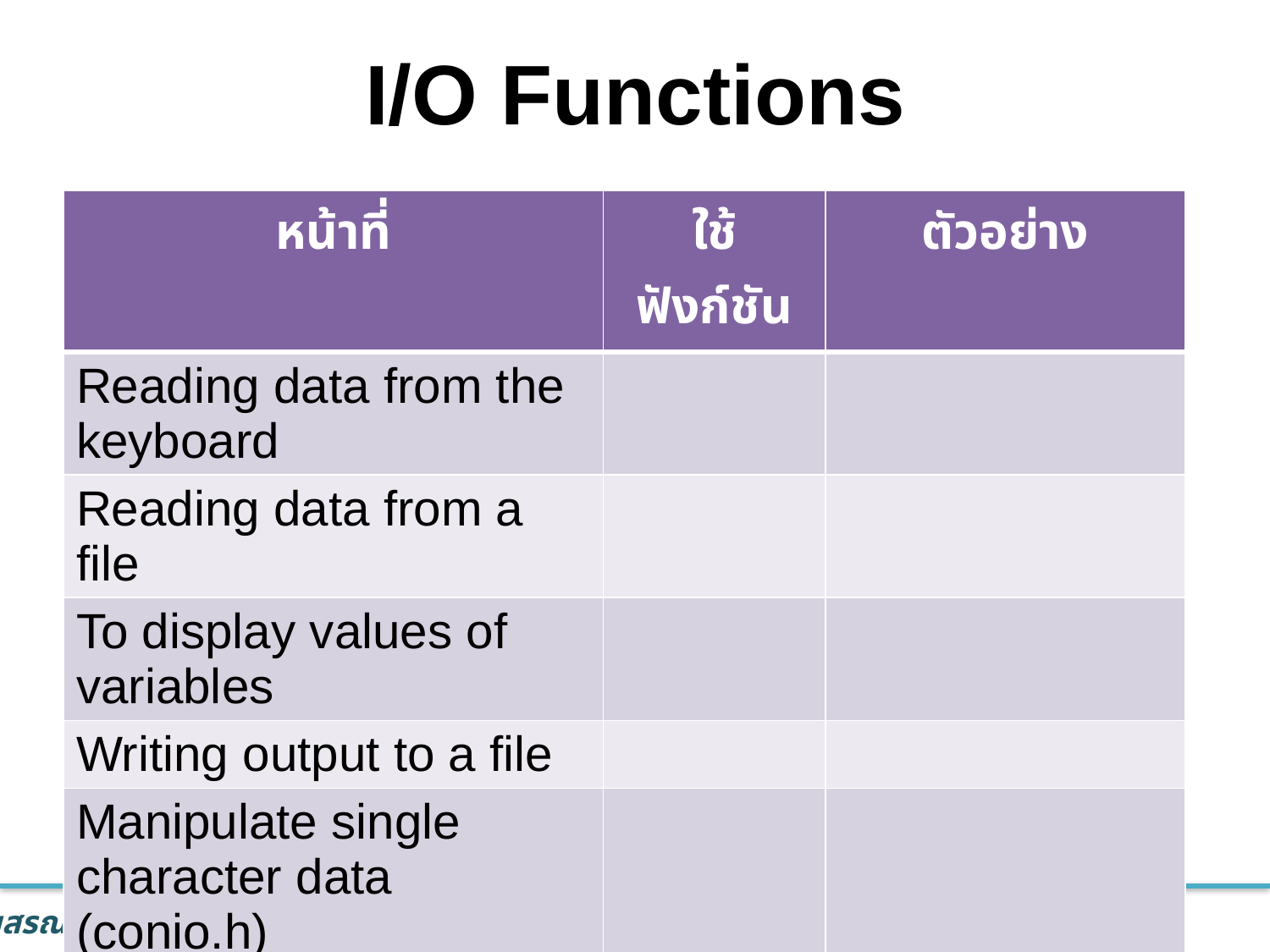

# I/O Functions
| หน้าที่ | ใช้ฟังก์ชัน | ตัวอย่าง |
| --- | --- | --- |
| Reading data from the keyboard |  |  |
| Reading data from a file |  |  |
| To display values of variables |  |  |
| Writing output to a file |  |  |
| Manipulate single character data (conio.h) |  |  |
| Printing one character at a time |  |  |
| Reading a single character |  |  |
28
Functions